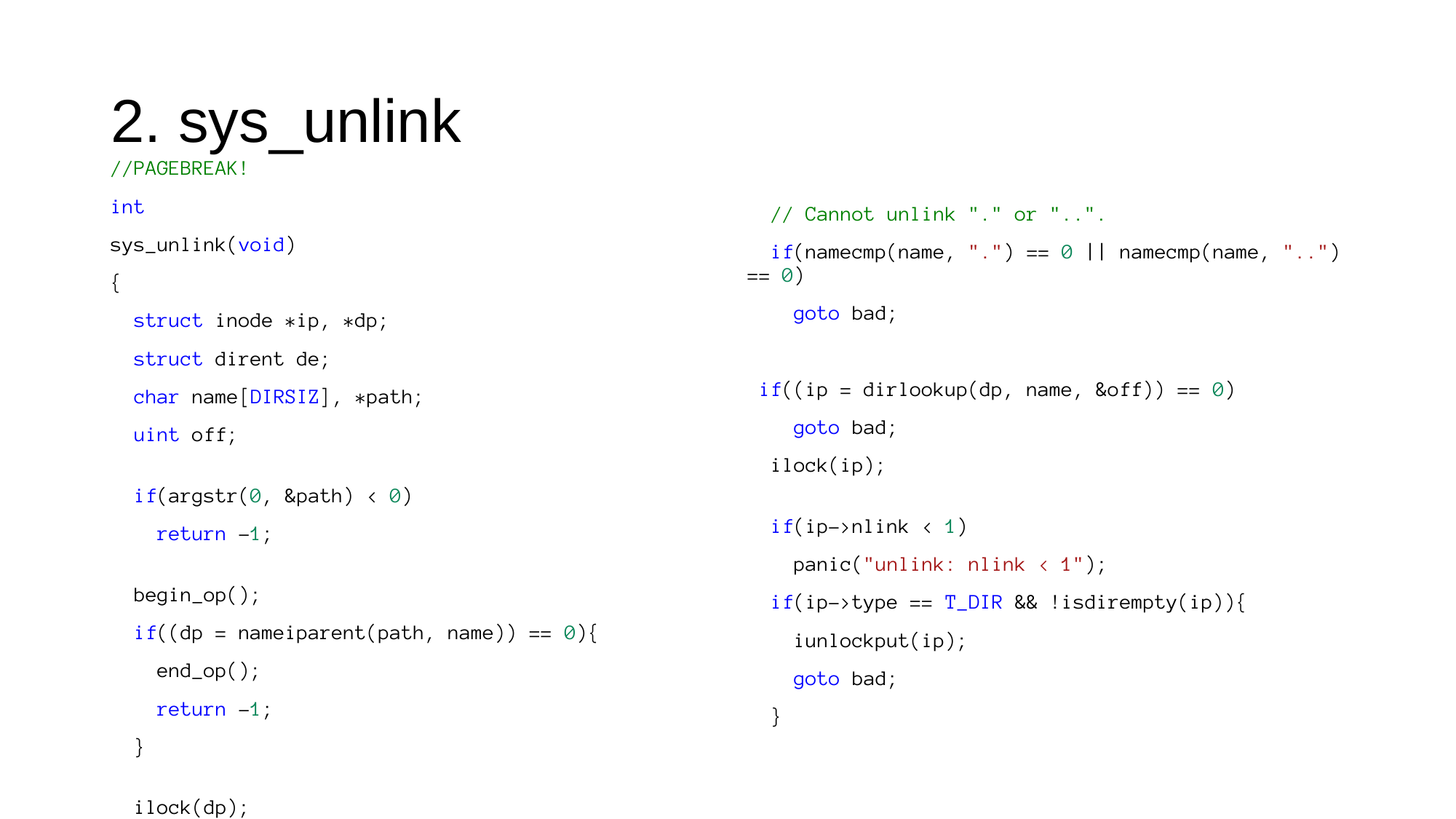

# 2. sys_unlink
//PAGEBREAK!
int
sys_unlink(void)
{
  struct inode *ip, *dp;
  struct dirent de;
  char name[DIRSIZ], *path;
  uint off;
  if(argstr(0, &path) < 0)
    return -1;
  begin_op();
  if((dp = nameiparent(path, name)) == 0){
    end_op();
    return -1;
  }
  ilock(dp);
 
  // Cannot unlink "." or "..".
  if(namecmp(name, ".") == 0 || namecmp(name, "..") == 0)
    goto bad;

 if((ip = dirlookup(dp, name, &off)) == 0)
    goto bad;
  ilock(ip);
  if(ip->nlink < 1)
    panic("unlink: nlink < 1");
  if(ip->type == T_DIR && !isdirempty(ip)){
    iunlockput(ip);
    goto bad;
  }